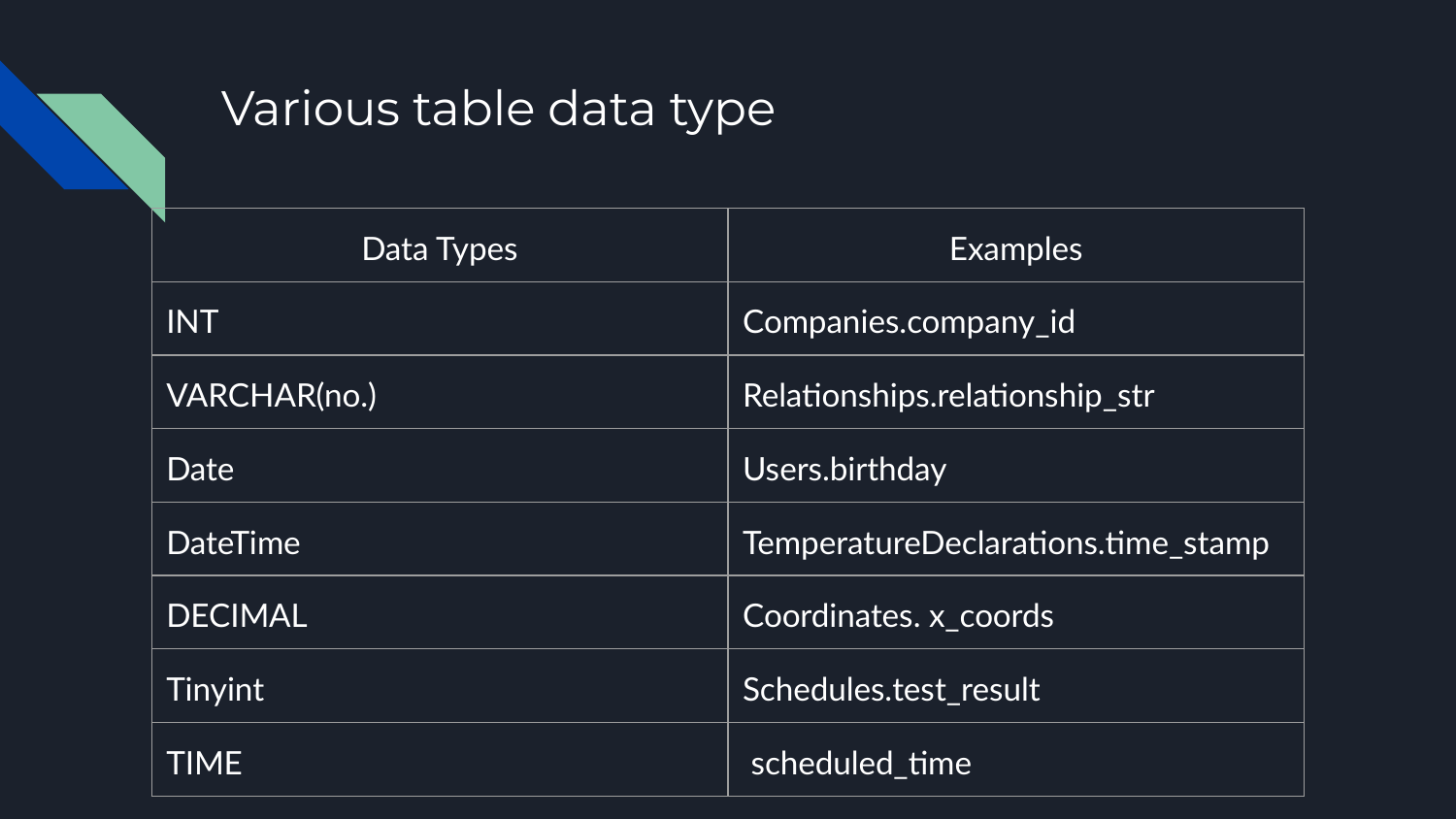

# Various table data type
| Data Types | Examples |
| --- | --- |
| INT | Companies.company\_id |
| VARCHAR(no.) | Relationships.relationship\_str |
| Date | Users.birthday |
| DateTime | TemperatureDeclarations.time\_stamp |
| DECIMAL | Coordinates. x\_coords |
| Tinyint | Schedules.test\_result |
| TIME | scheduled\_time |